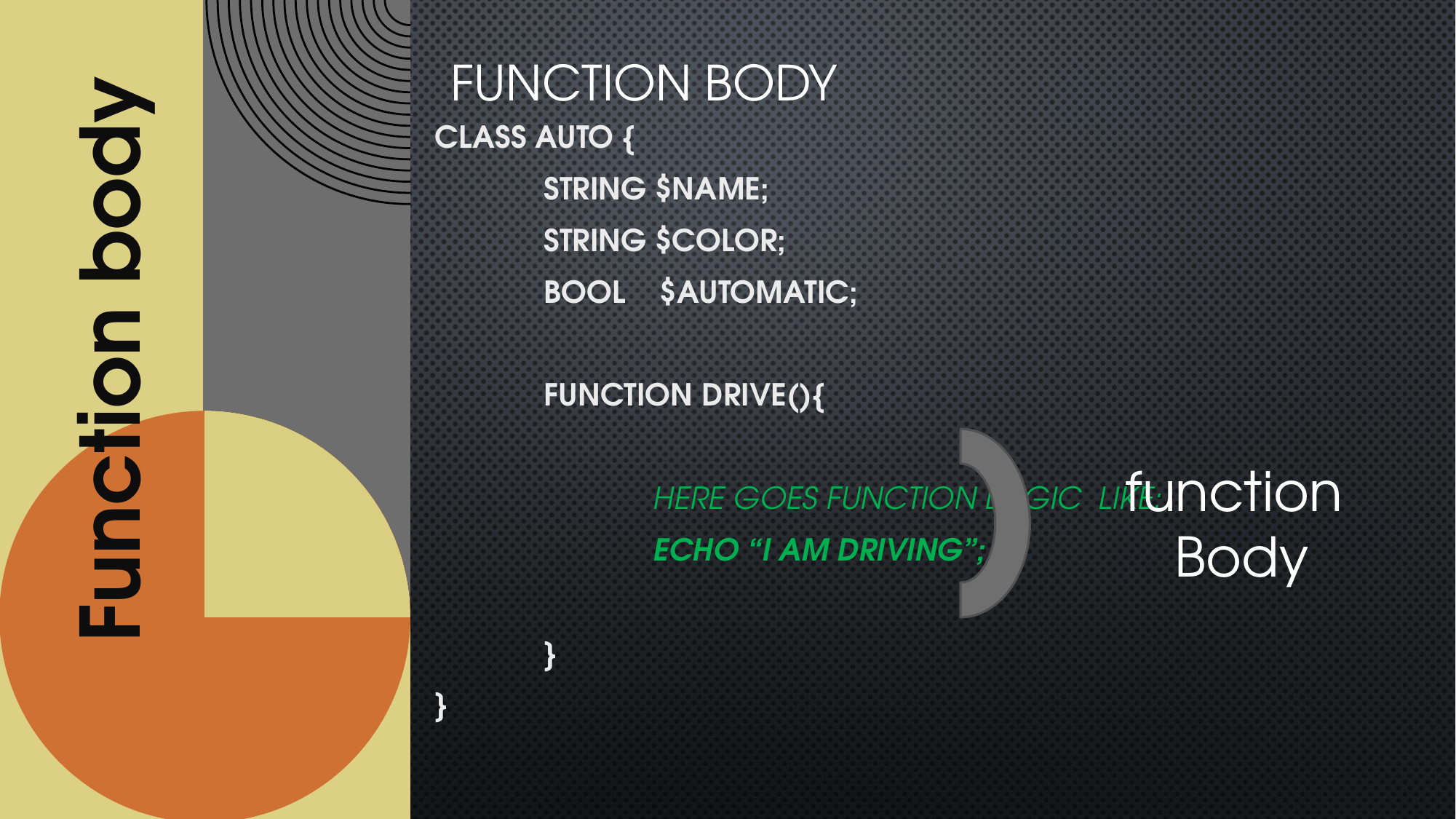

# Function body
class Auto {
	string $name;
	string $color;
	bool    $automatic;

	function drive(){

		here goes function logic  like:
		echo “I am driving”;

	}
}
Function body
function
Body